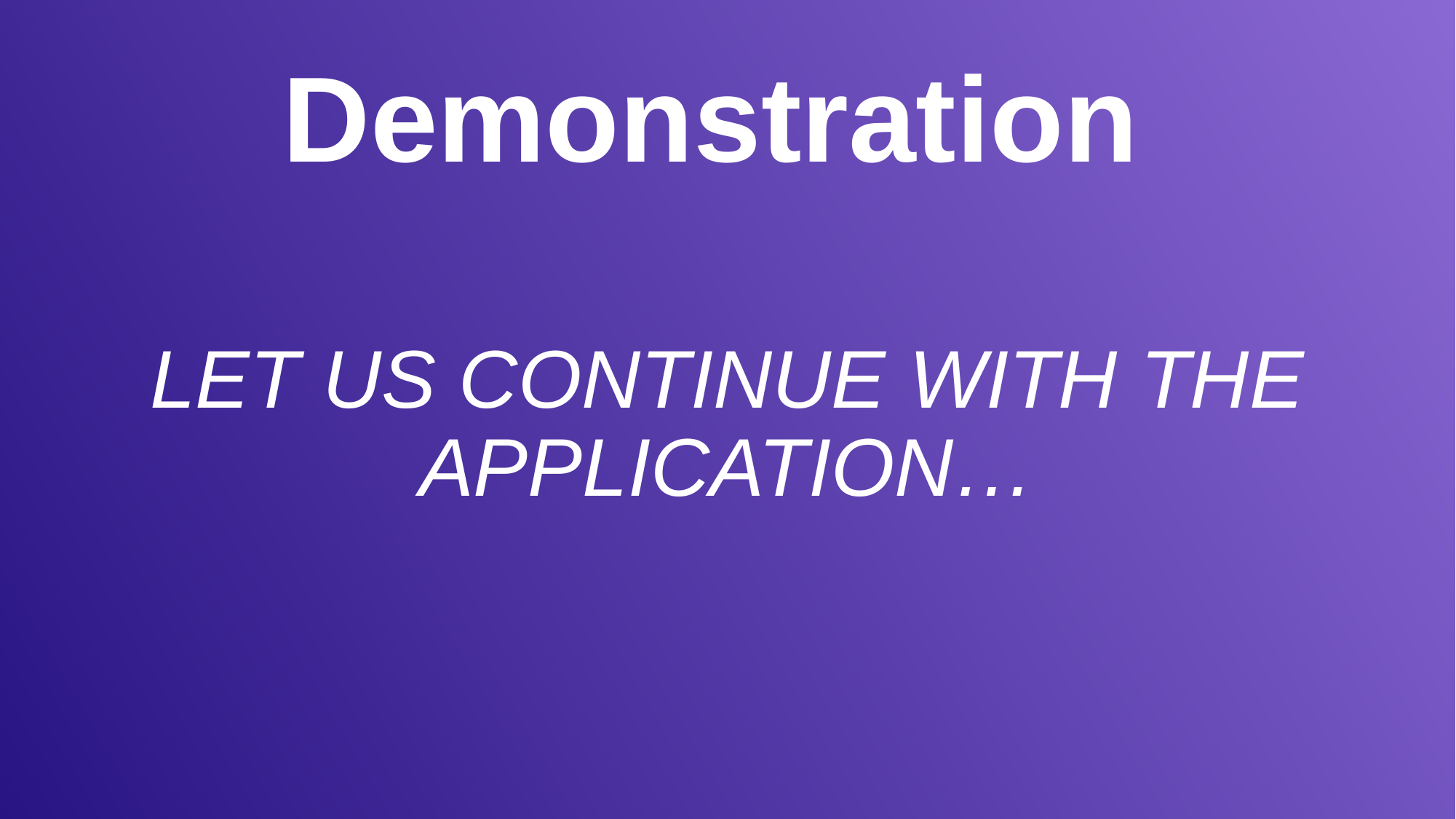

# Demonstration

LET US CONTINUE WITH THE APPLICATION…